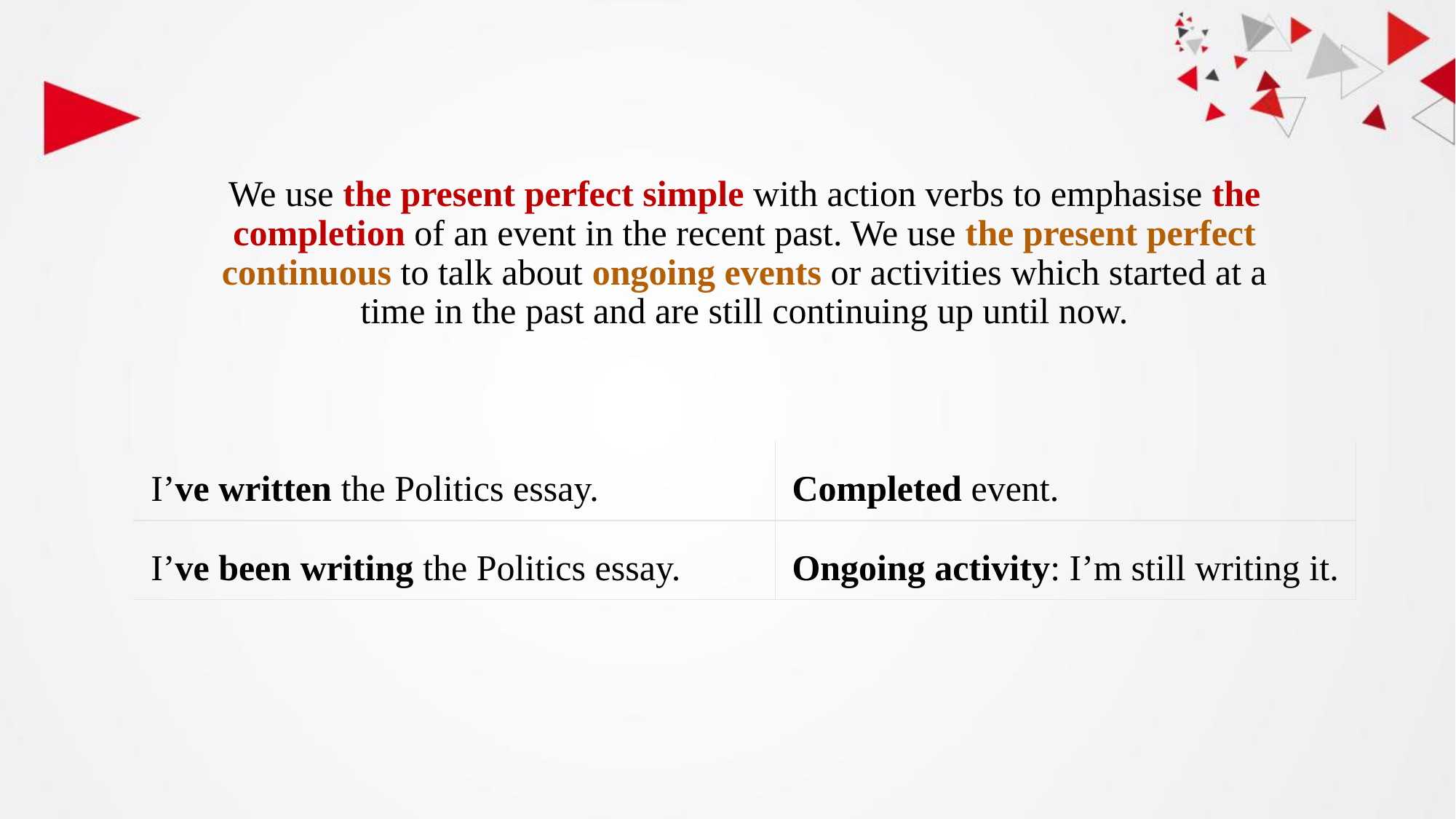

We use the present perfect simple with action verbs to emphasise the completion of an event in the recent past. We use the present perfect continuous to talk about ongoing events or activities which started at a time in the past and are still continuing up until now.
| I’ve written the Politics essay. | Completed event. |
| --- | --- |
| I’ve been writing the Politics essay. | Ongoing activity: I’m still writing it. |